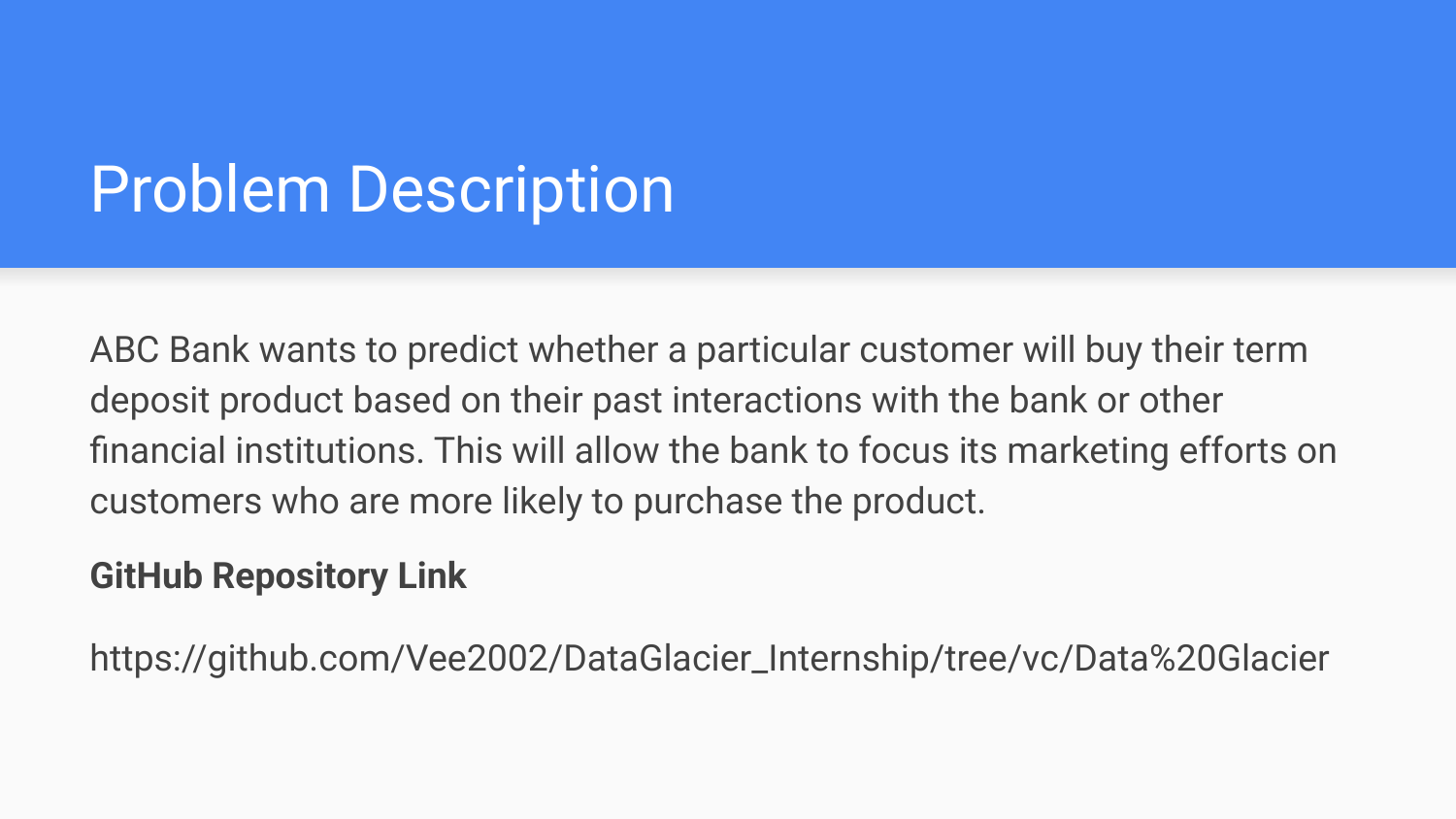

# Problem Description
ABC Bank wants to predict whether a particular customer will buy their term deposit product based on their past interactions with the bank or other financial institutions. This will allow the bank to focus its marketing efforts on customers who are more likely to purchase the product.
GitHub Repository Link
https://github.com/Vee2002/DataGlacier_Internship/tree/vc/Data%20Glacier